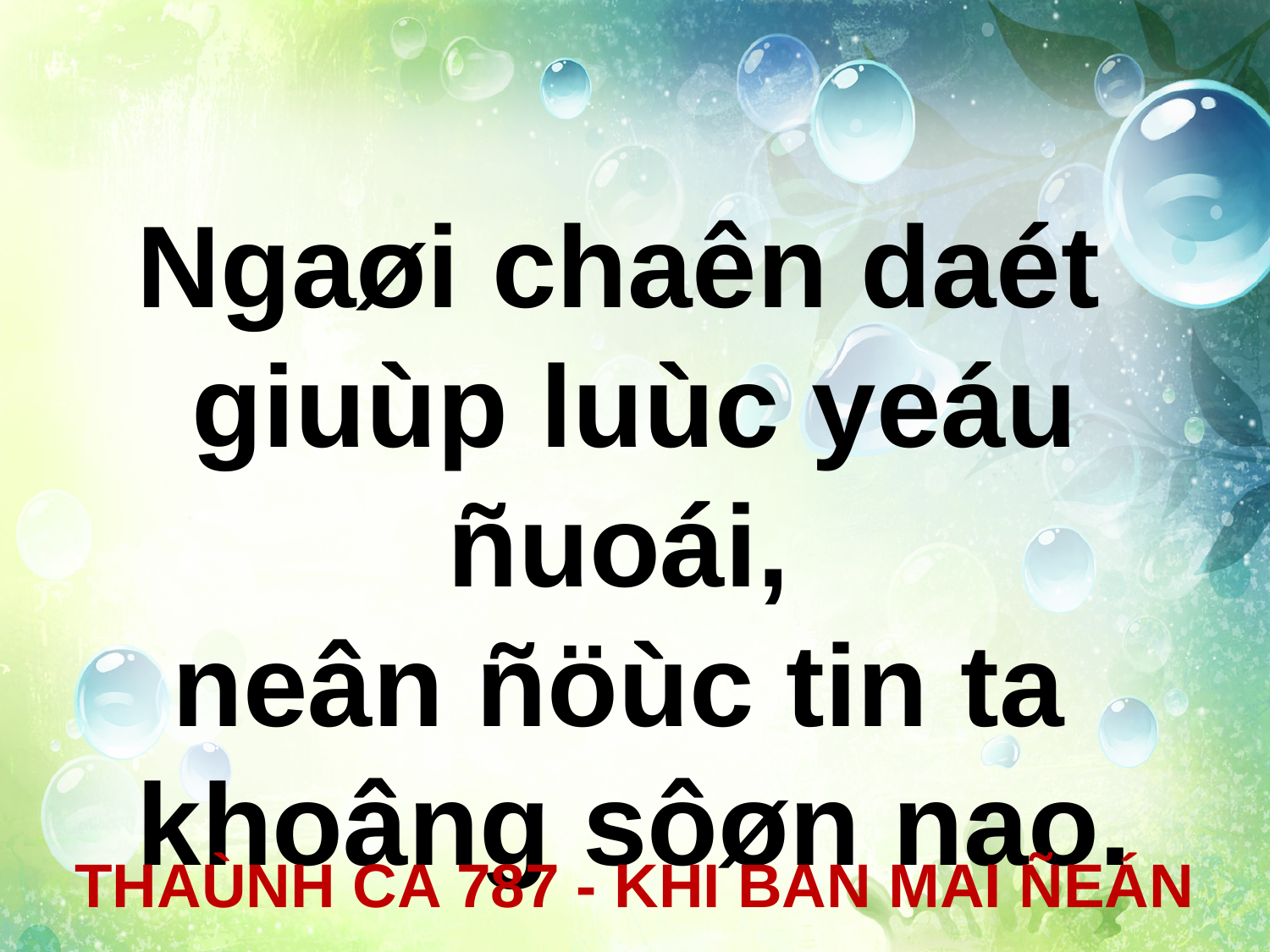

Ngaøi chaên daét
giuùp luùc yeáu ñuoái,
neân ñöùc tin ta
khoâng sôøn nao.
THAÙNH CA 787 - KHI BAN MAI ÑEÁN